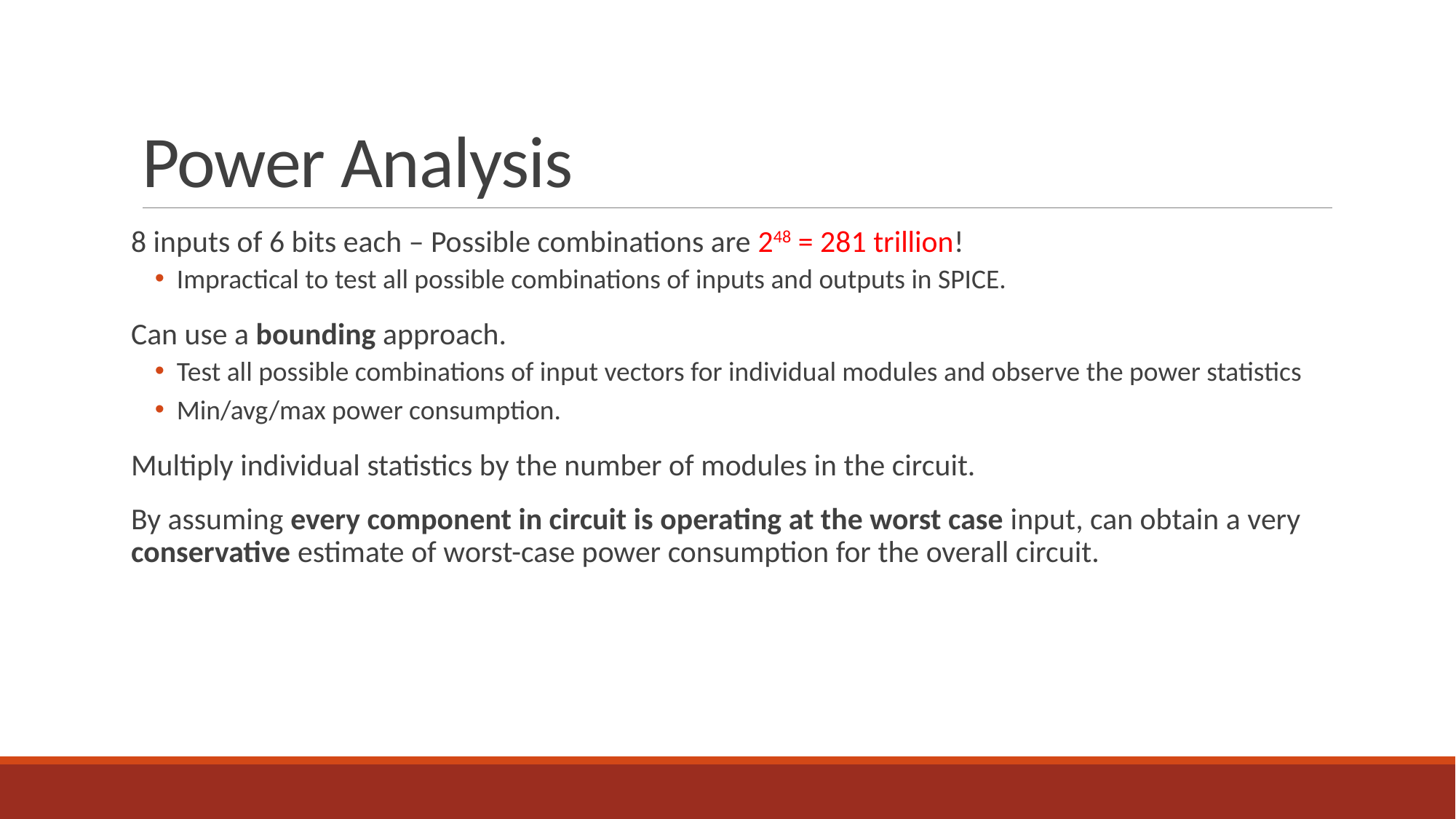

# Power Analysis
8 inputs of 6 bits each – Possible combinations are 248 = 281 trillion!
Impractical to test all possible combinations of inputs and outputs in SPICE.
Can use a bounding approach.
Test all possible combinations of input vectors for individual modules and observe the power statistics
Min/avg/max power consumption.
Multiply individual statistics by the number of modules in the circuit.
By assuming every component in circuit is operating at the worst case input, can obtain a very conservative estimate of worst-case power consumption for the overall circuit.